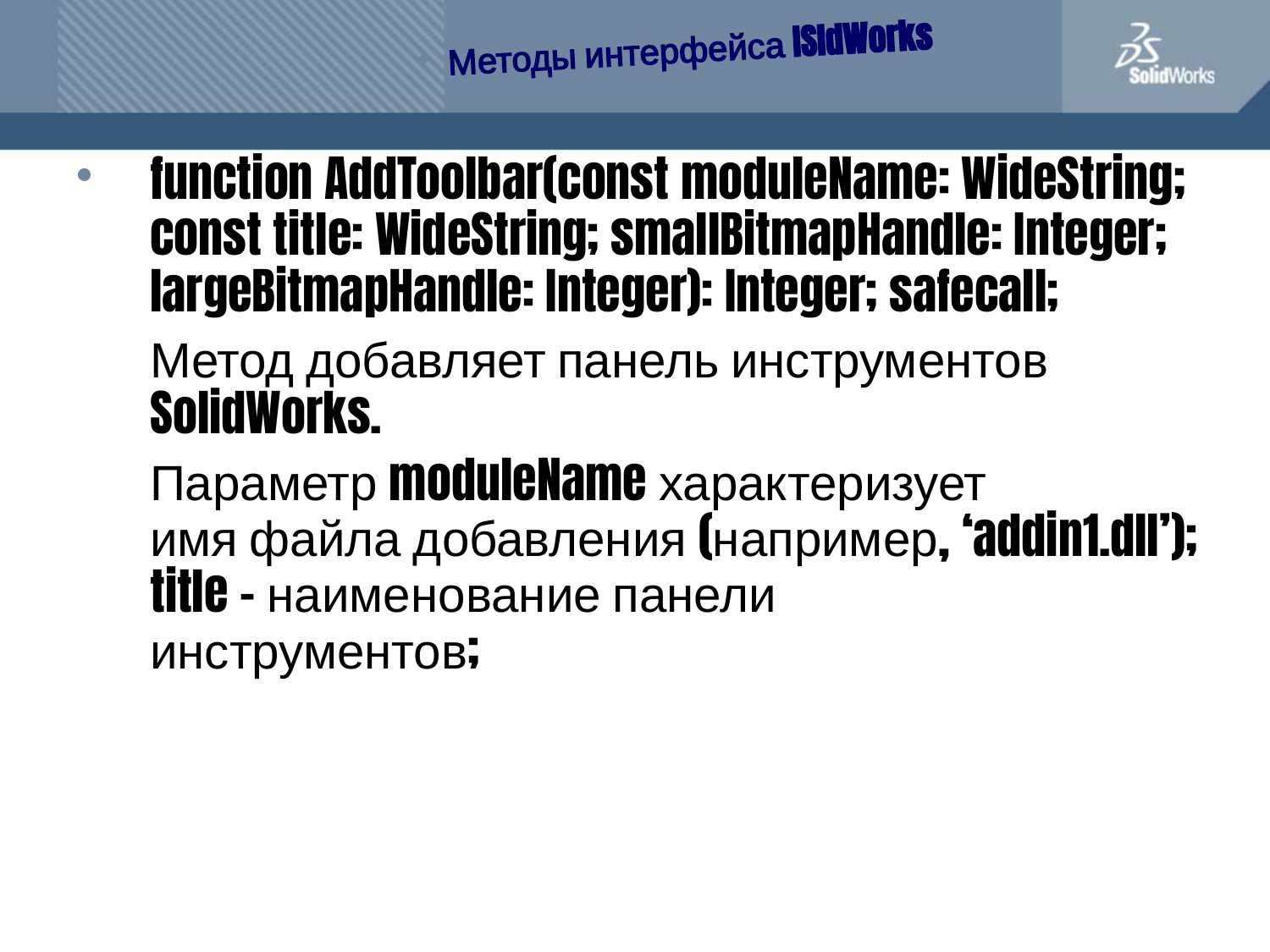

Методы интерфейса ISldWorks
function AddToolbar(const moduleName: WideString; const title: WideString; smallBitmapHandle: Integer; largeBitmapHandle: Integer): Integer; safecall;
	Метод добавляет панель инструментов SolidWorks.
	Параметр moduleName характеризует
имя файла добавления (например, ‘addin1.dll’);
title – наименование панели
инструментов;